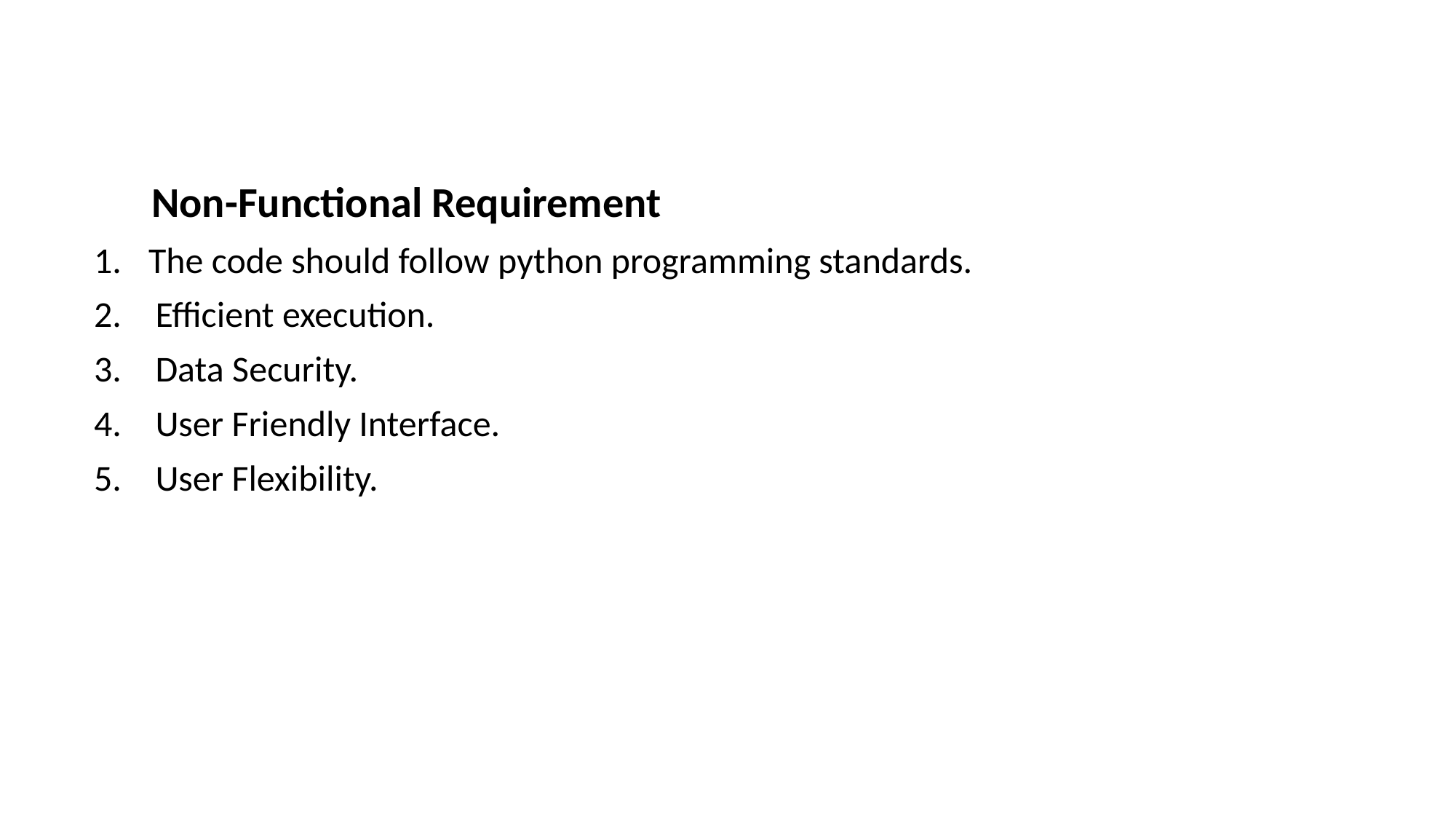

#

      Non-Functional Requirement
The code should follow python programming standards.
Efficient execution.
Data Security.
User Friendly Interface.
User Flexibility.